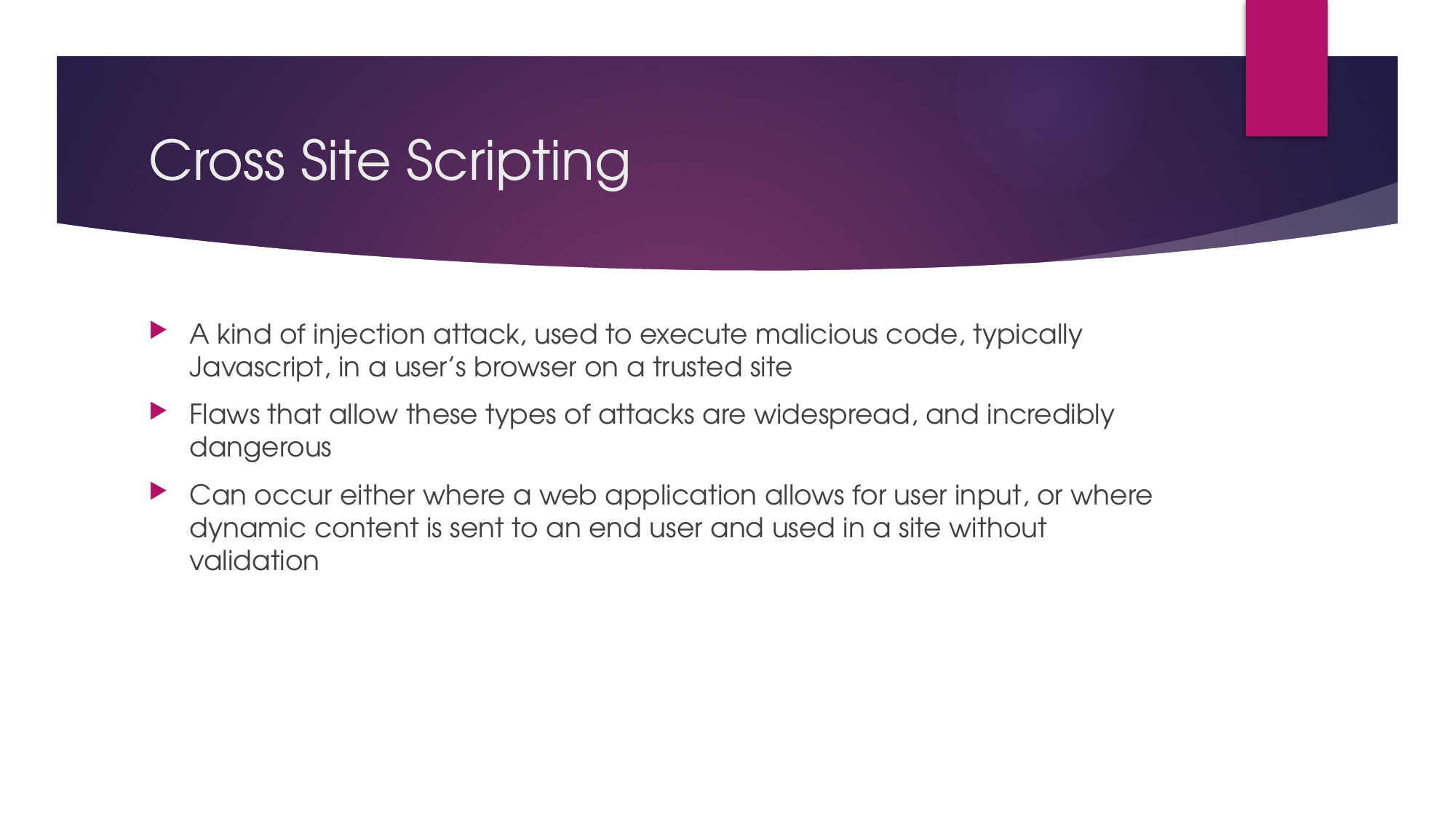

# Cross Site Scripting
A kind of injection attack, used to execute malicious code, typically Javascript, in a user’s browser on a trusted site
Flaws that allow these types of attacks are widespread, and incredibly dangerous
Can occur either where a web application allows for user input, or where dynamic content is sent to an end user and used in a site without validation